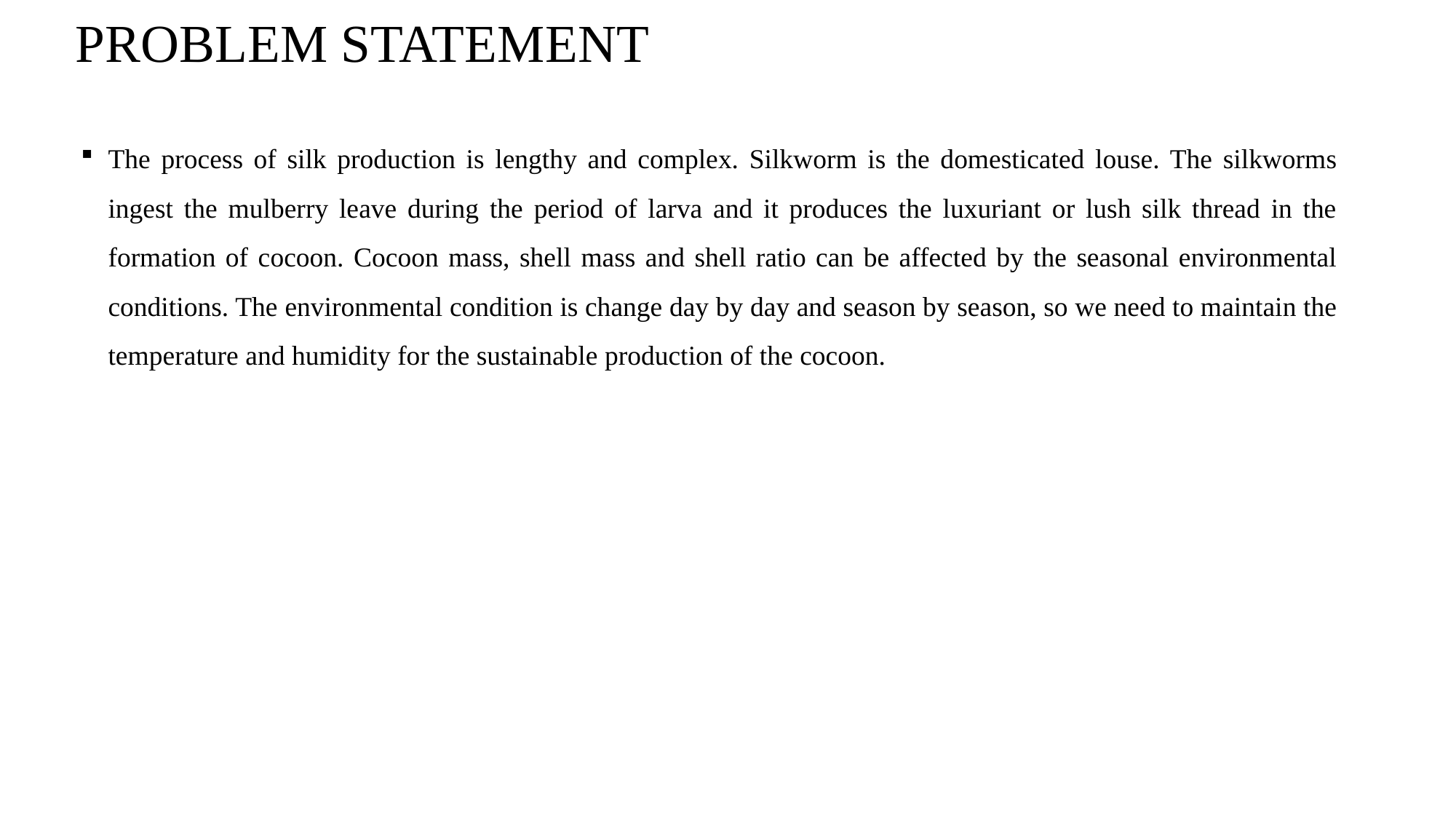

# PROBLEM STATEMENT
The process of silk production is lengthy and complex. Silkworm is the domesticated louse. The silkworms ingest the mulberry leave during the period of larva and it produces the luxuriant or lush silk thread in the formation of cocoon. Cocoon mass, shell mass and shell ratio can be affected by the seasonal environmental conditions. The environmental condition is change day by day and season by season, so we need to maintain the temperature and humidity for the sustainable production of the cocoon.